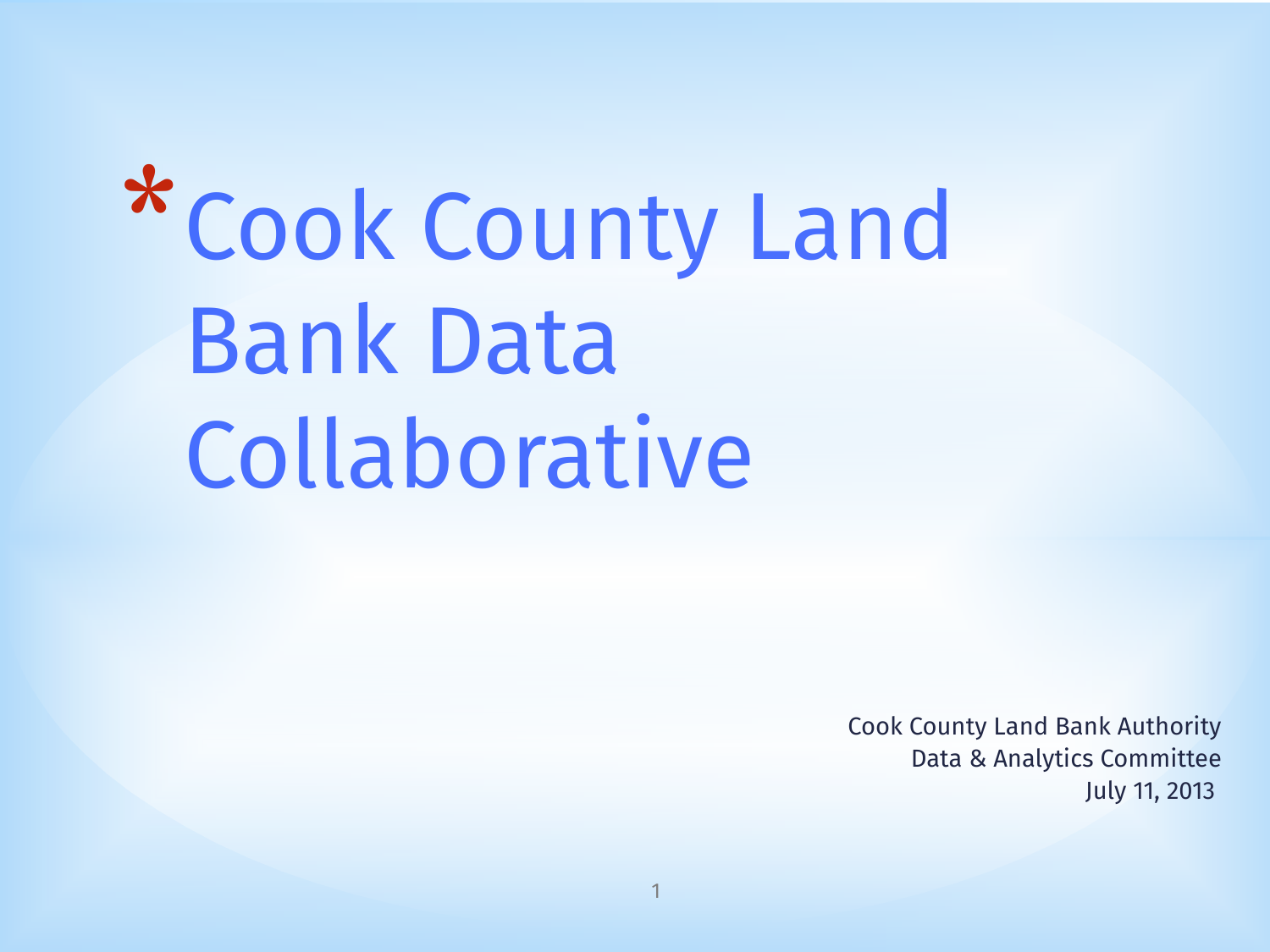

# Cook County Land Bank Data Collaborative

Cook County Land Bank Authority
Data & Analytics Committee
July 11, 2013
1